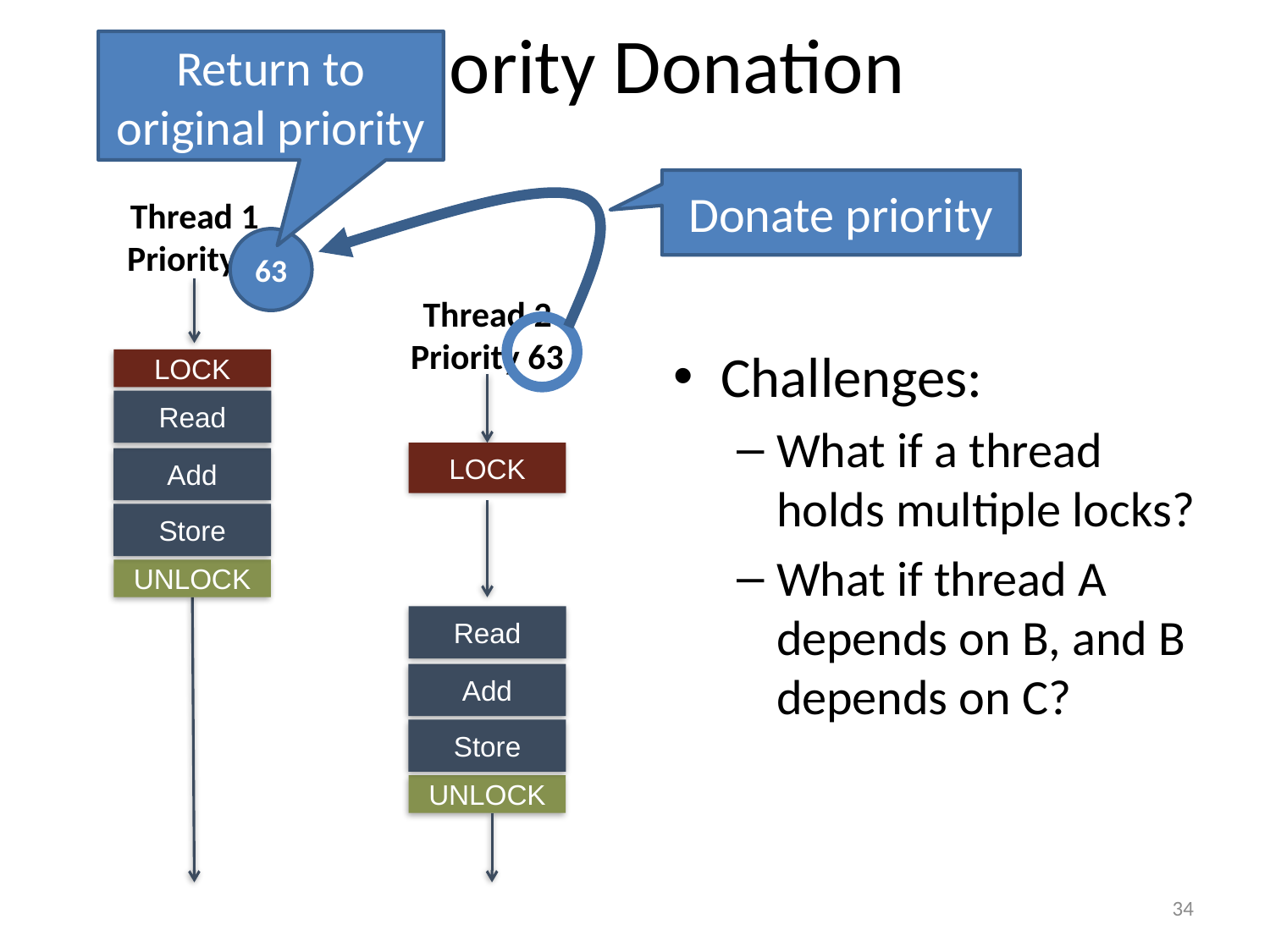

# Priority Donation
Return to original priority
Donate priority
Thread 1
Priority 0

63
Thread 2
Priority 63

Challenges:
What if a thread holds multiple locks?
What if thread A depends on B, and B depends on C?
LOCK
Read
LOCK
Add
Store
UNLOCK
Read
Add
Store
UNLOCK
34